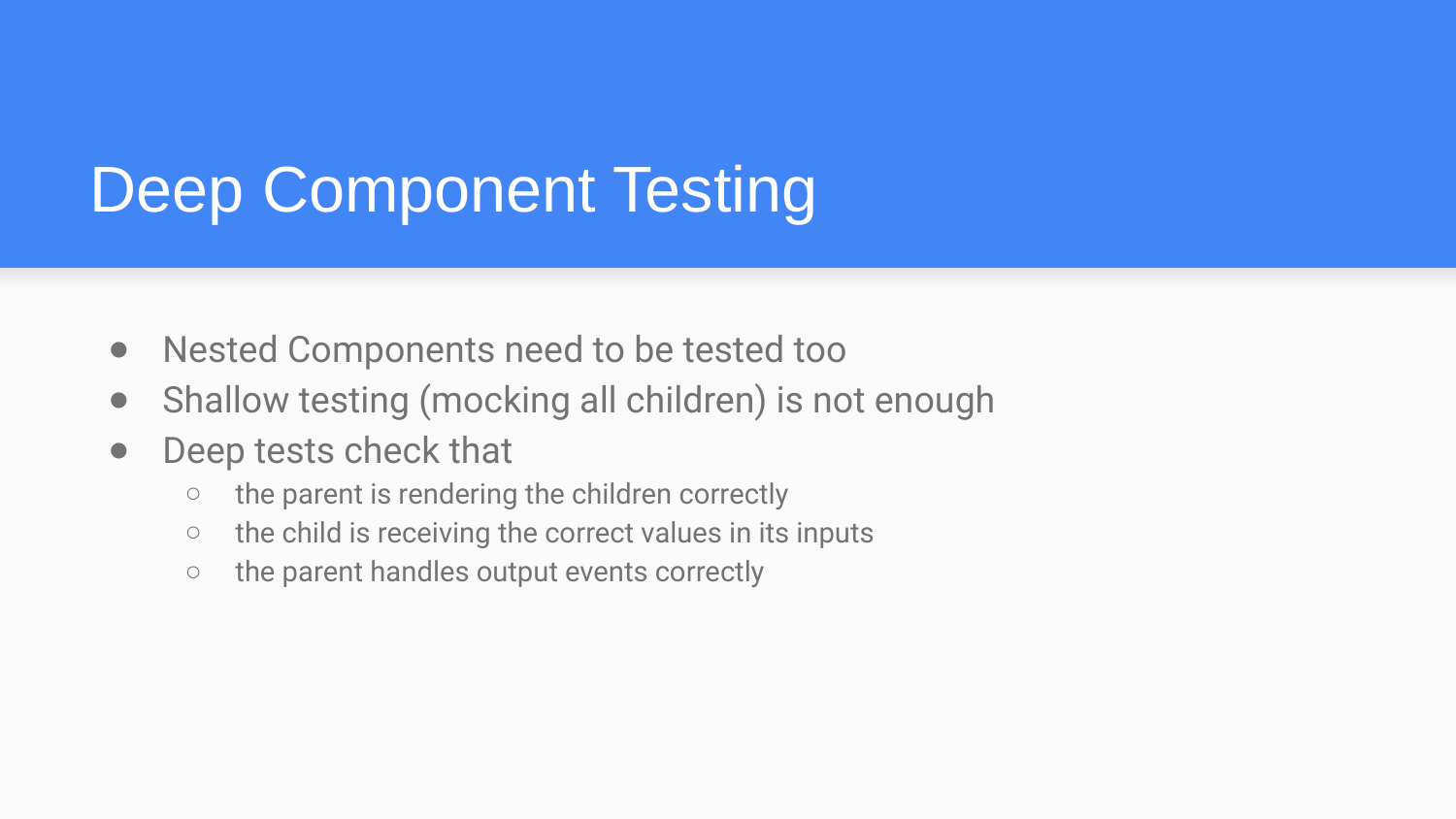

# Deep Component Testing
Nested Components need to be tested too
Shallow testing (mocking all children) is not enough
Deep tests check that
the parent is rendering the children correctly
the child is receiving the correct values in its inputs
the parent handles output events correctly